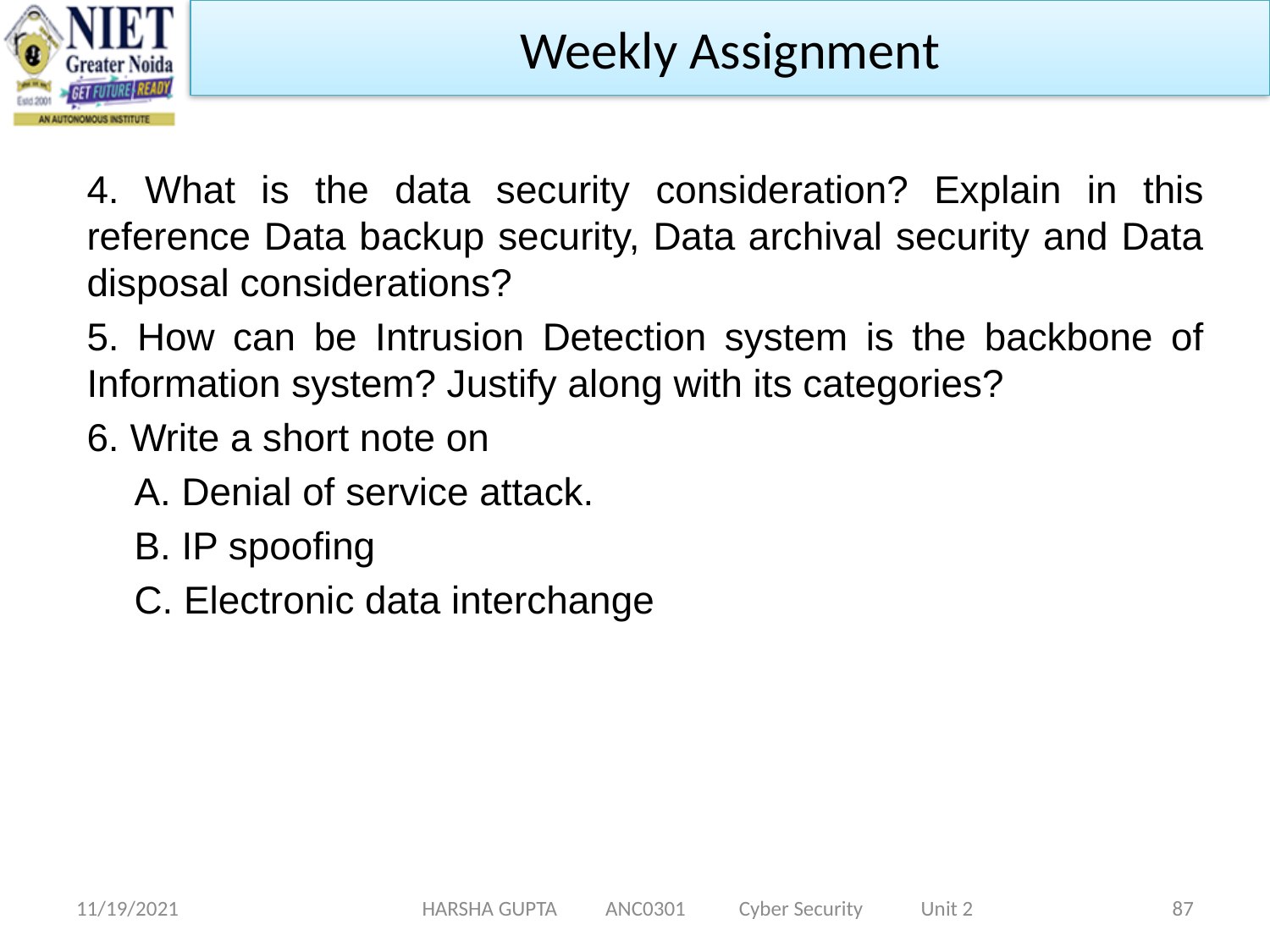

Weekly Assignment
4. What is the data security consideration? Explain in this reference Data backup security, Data archival security and Data disposal considerations?
5. How can be Intrusion Detection system is the backbone of Information system? Justify along with its categories?
6. Write a short note on
	A. Denial of service attack.
	B. IP spoofing
	C. Electronic data interchange

11/19/2021
HARSHA GUPTA          ANC0301           Cyber Security            Unit 2
87